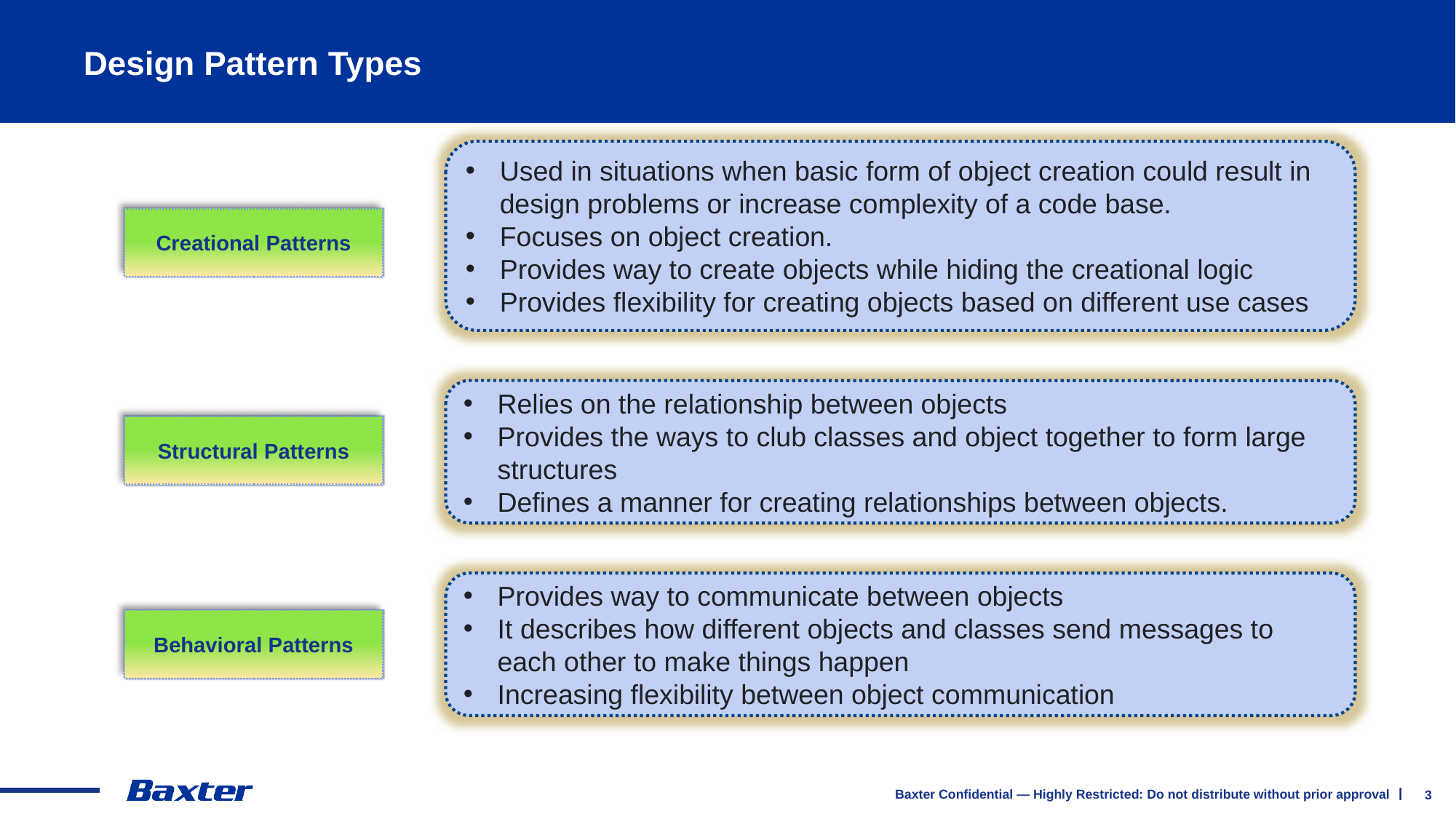

# Design Pattern Types
Used in situations when basic form of object creation could result in design problems or increase complexity of a code base.
Focuses on object creation.
Provides way to create objects while hiding the creational logic
Provides flexibility for creating objects based on different use cases
Creational Patterns
Relies on the relationship between objects
Provides the ways to club classes and object together to form large structures
Defines a manner for creating relationships between objects.
Structural Patterns
Provides way to communicate between objects
It describes how different objects and classes send messages to each other to make things happen
Increasing flexibility between object communication
Behavioral Patterns
3
Baxter Confidential — Highly Restricted: Do not distribute without prior approval